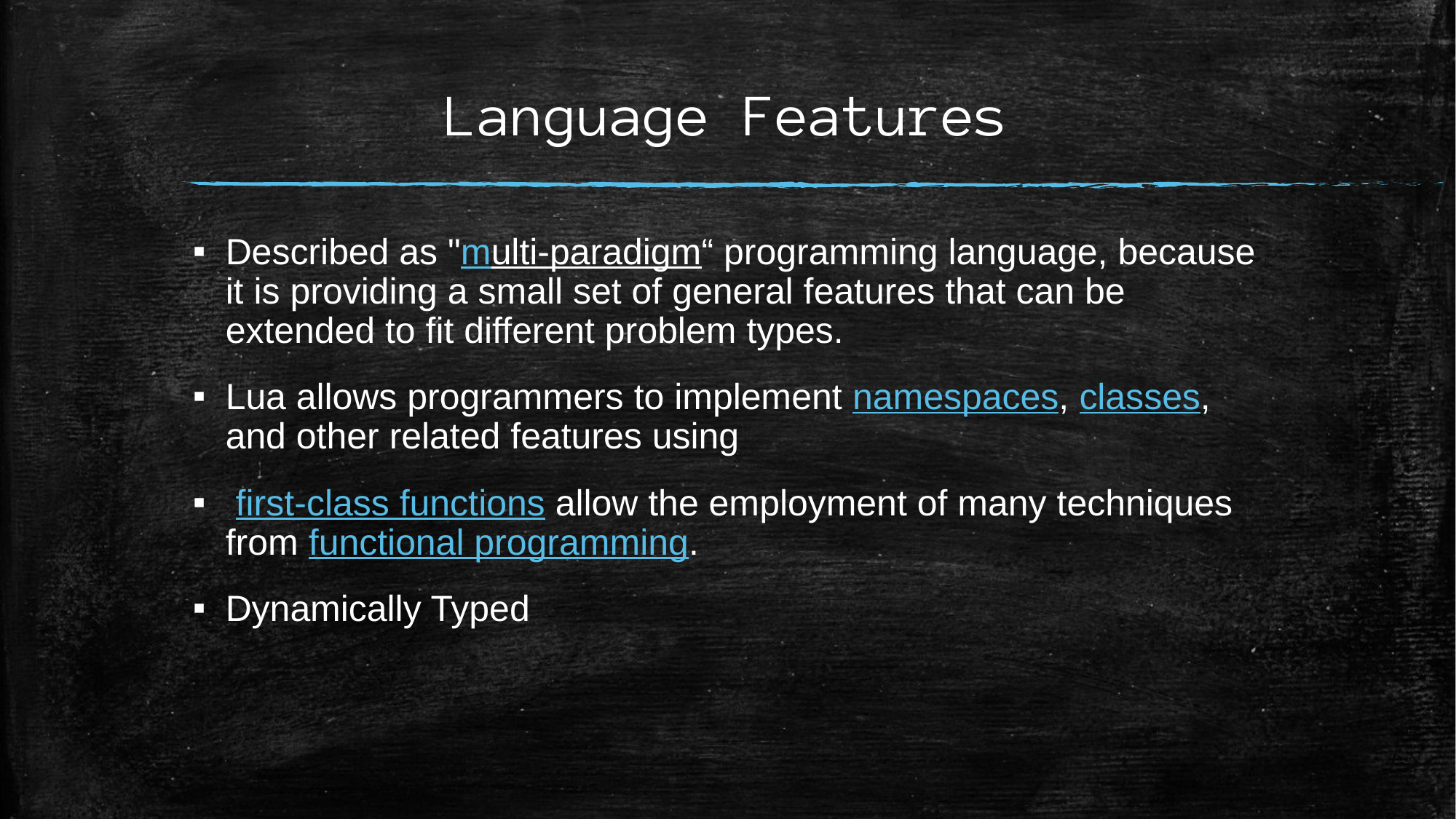

# Language Features
Described as "multi-paradigm“ programming language, because it is providing a small set of general features that can be extended to fit different problem types.
Lua allows programmers to implement namespaces, classes, and other related features using
 first-class functions allow the employment of many techniques from functional programming.
Dynamically Typed